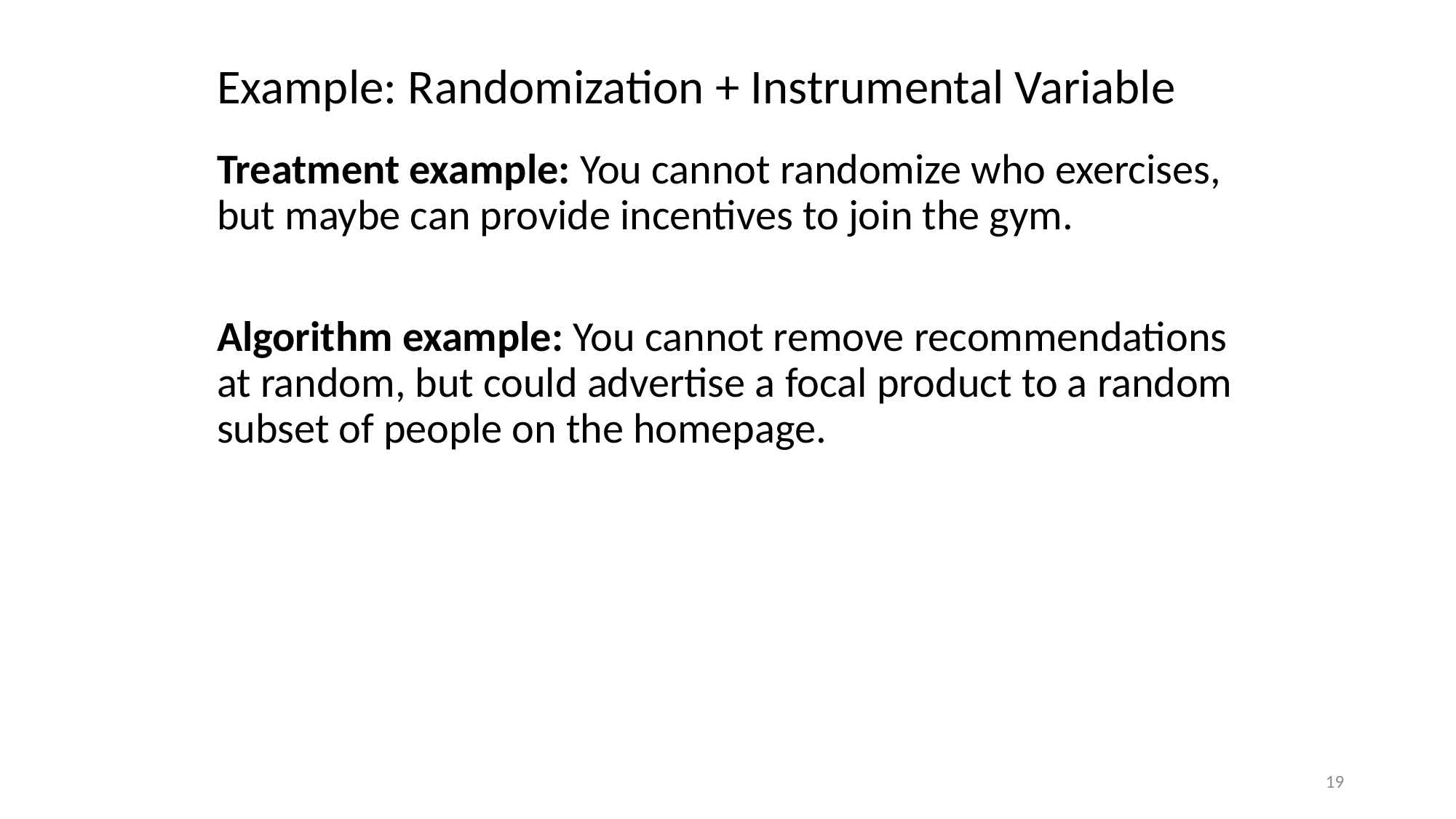

# Example: Randomization + Instrumental Variable
Treatment example: You cannot randomize who exercises, but maybe can provide incentives to join the gym.

Algorithm example: You cannot remove recommendations at random, but could advertise a focal product to a random subset of people on the homepage.
19